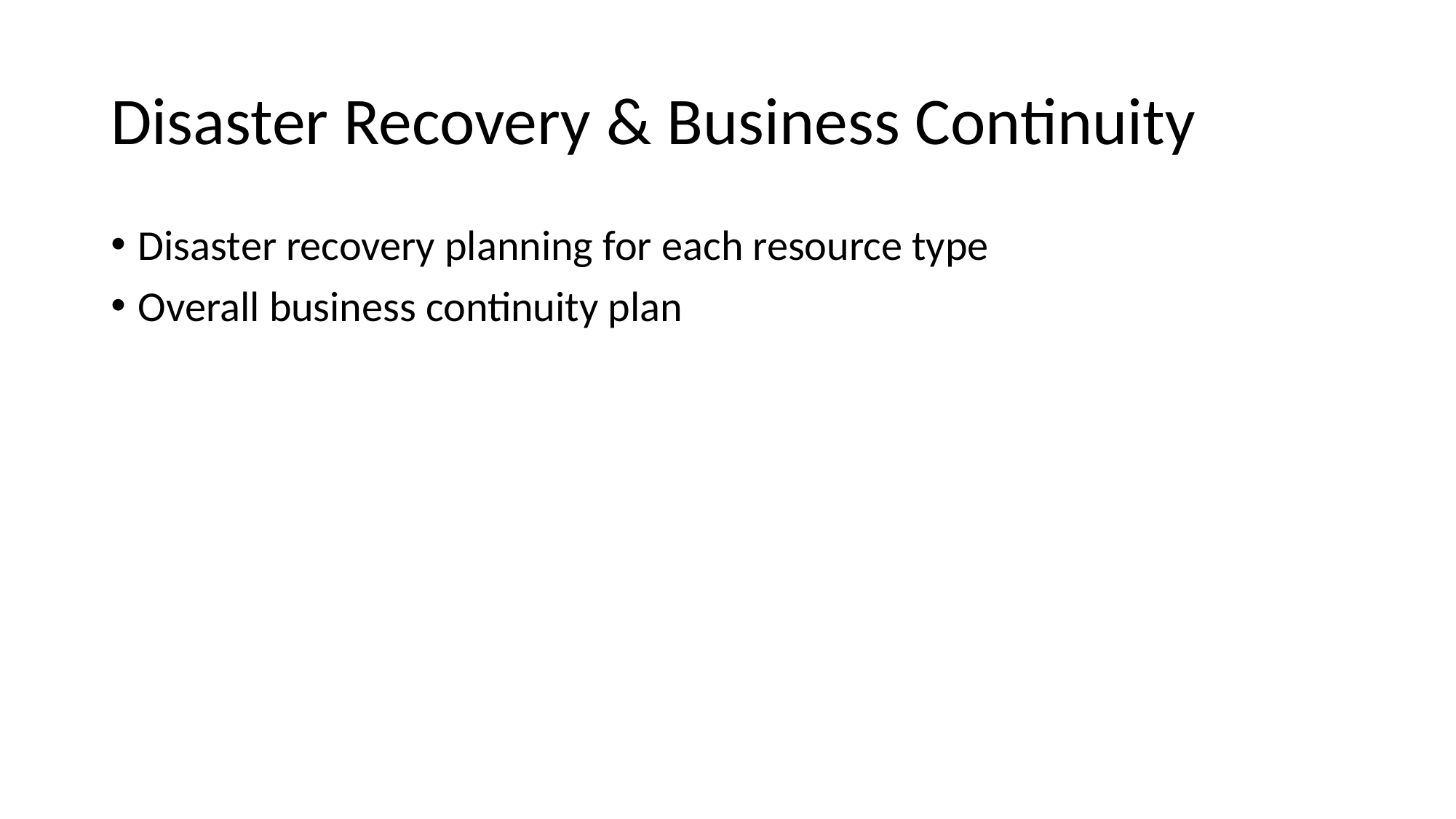

# Disaster Recovery & Business Continuity
Disaster recovery planning for each resource type
Overall business continuity plan